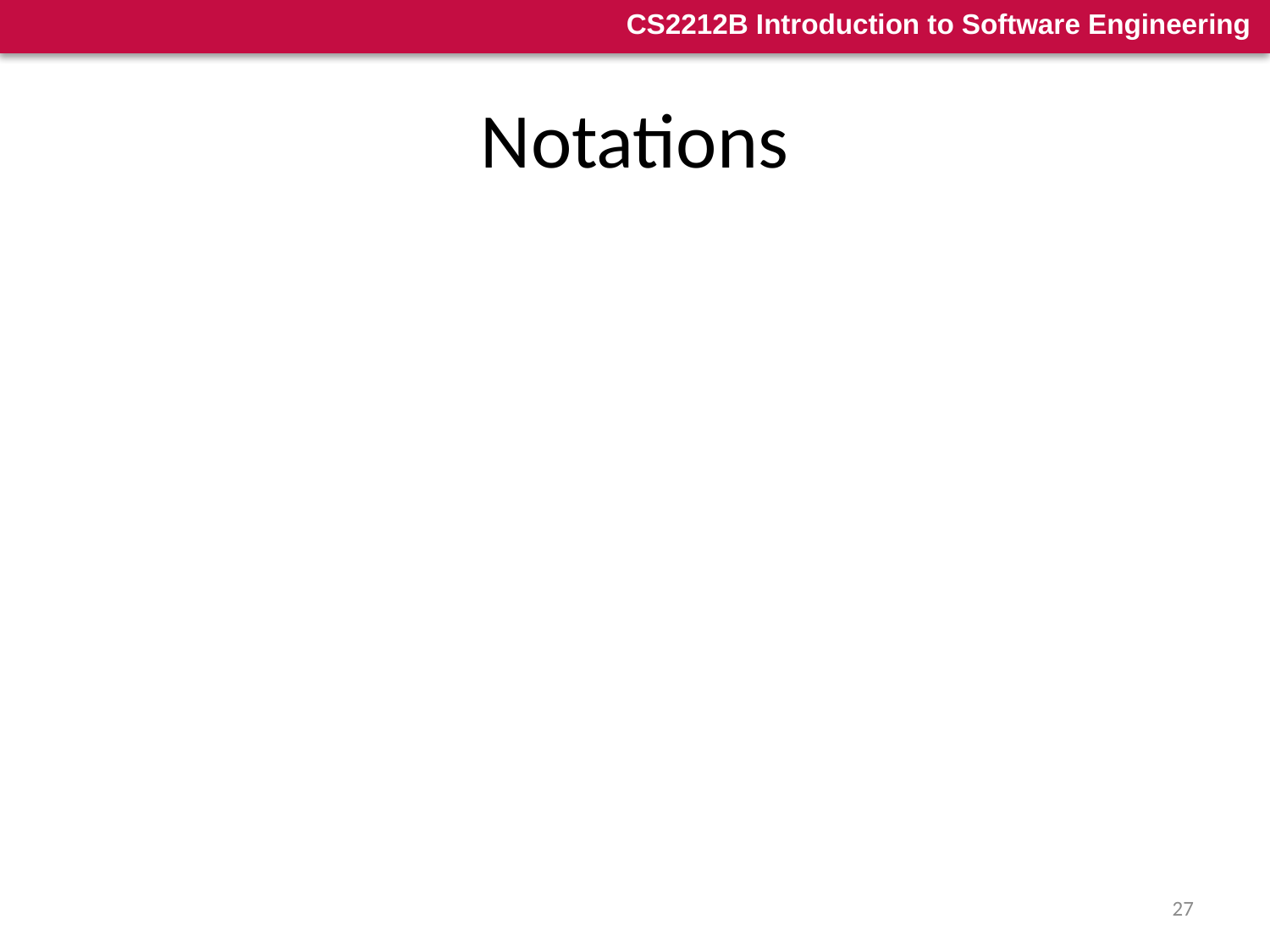

# Notations
Traditional modeling approaches
Entity relationship diagrams
Data flow diagrams
State transition diagrams

Object-oriented modeling approaches
Class diagrams
Use case diagrams
Collaboration diagrams
Sequence diagrams
Statechart diagrams
27